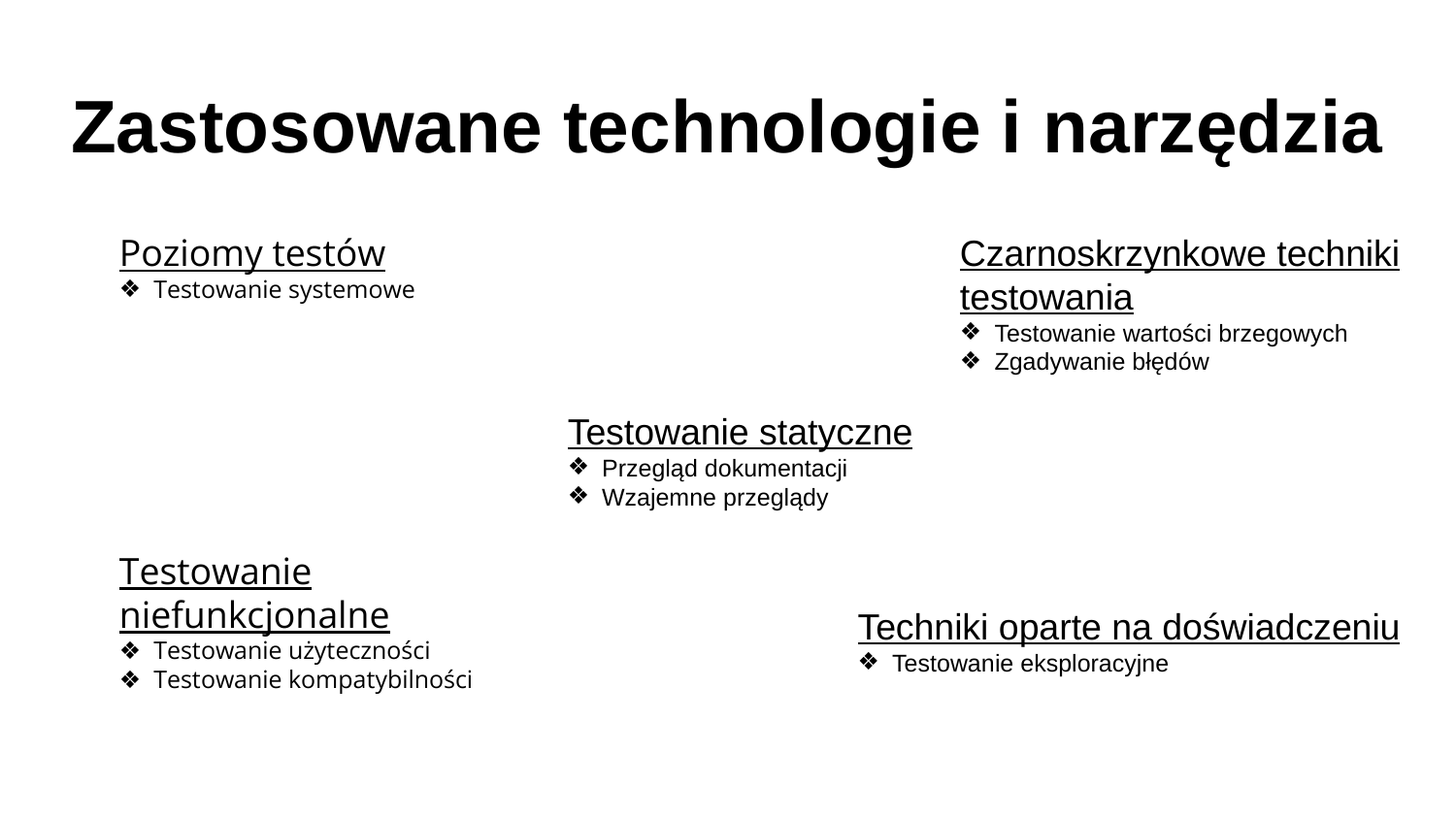

Zastosowane technologie i narzędzia
Poziomy testów
Testowanie systemowe
Czarnoskrzynkowe techniki testowania
Testowanie wartości brzegowych
Zgadywanie błędów
Testowanie statyczne
Przegląd dokumentacji
Wzajemne przeglądy
Testowanie niefunkcjonalne
Testowanie użyteczności
Testowanie kompatybilności
Techniki oparte na doświadczeniu
Testowanie eksploracyjne